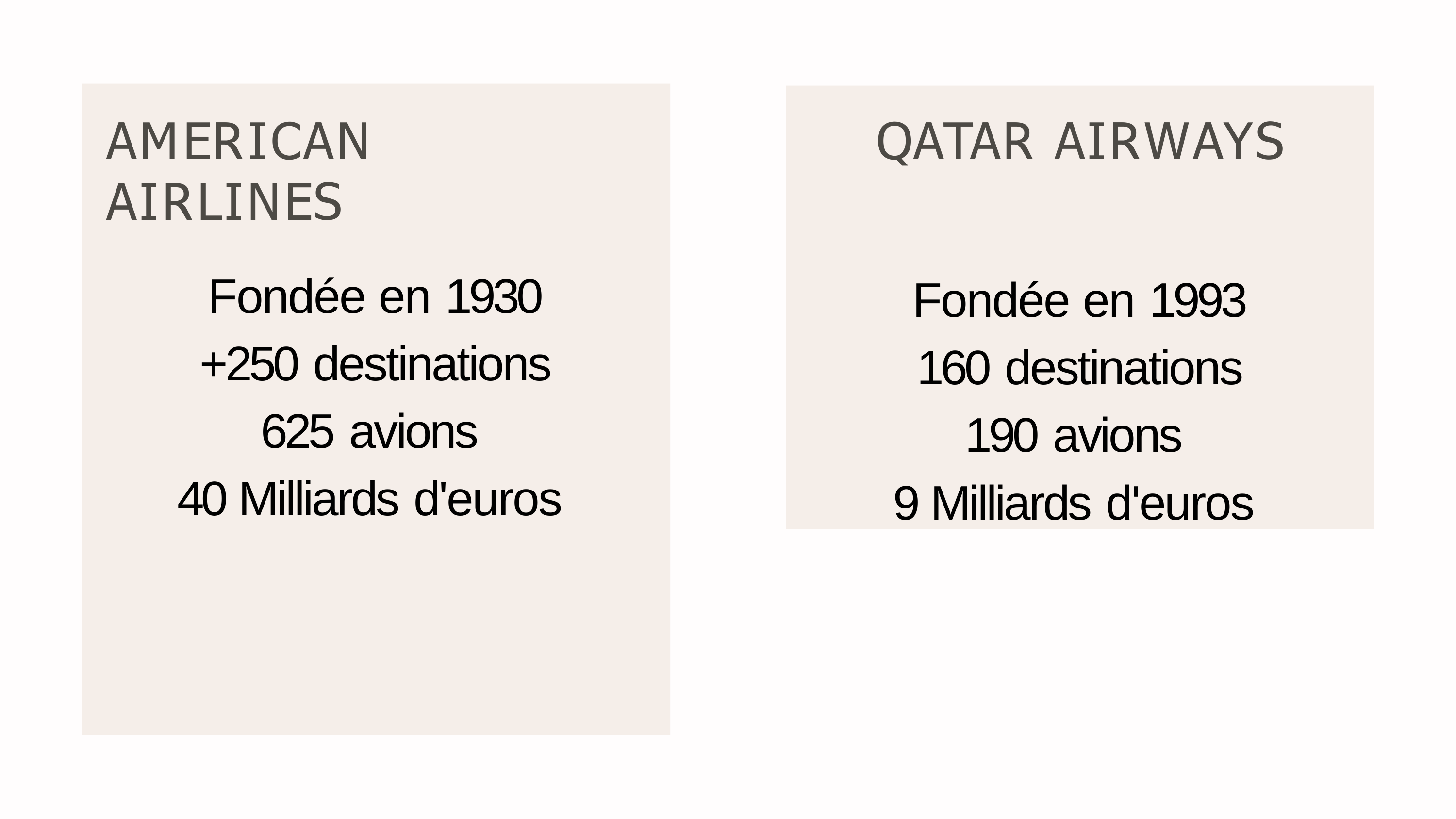

QATAR AIRWAYS

Fondée en 1993
160 destinations
190 avions
9 Milliards d'euros
# AMERICAN AIRLINES
Fondée en 1930
+250 destinations
625 avions
40 Milliards d'euros